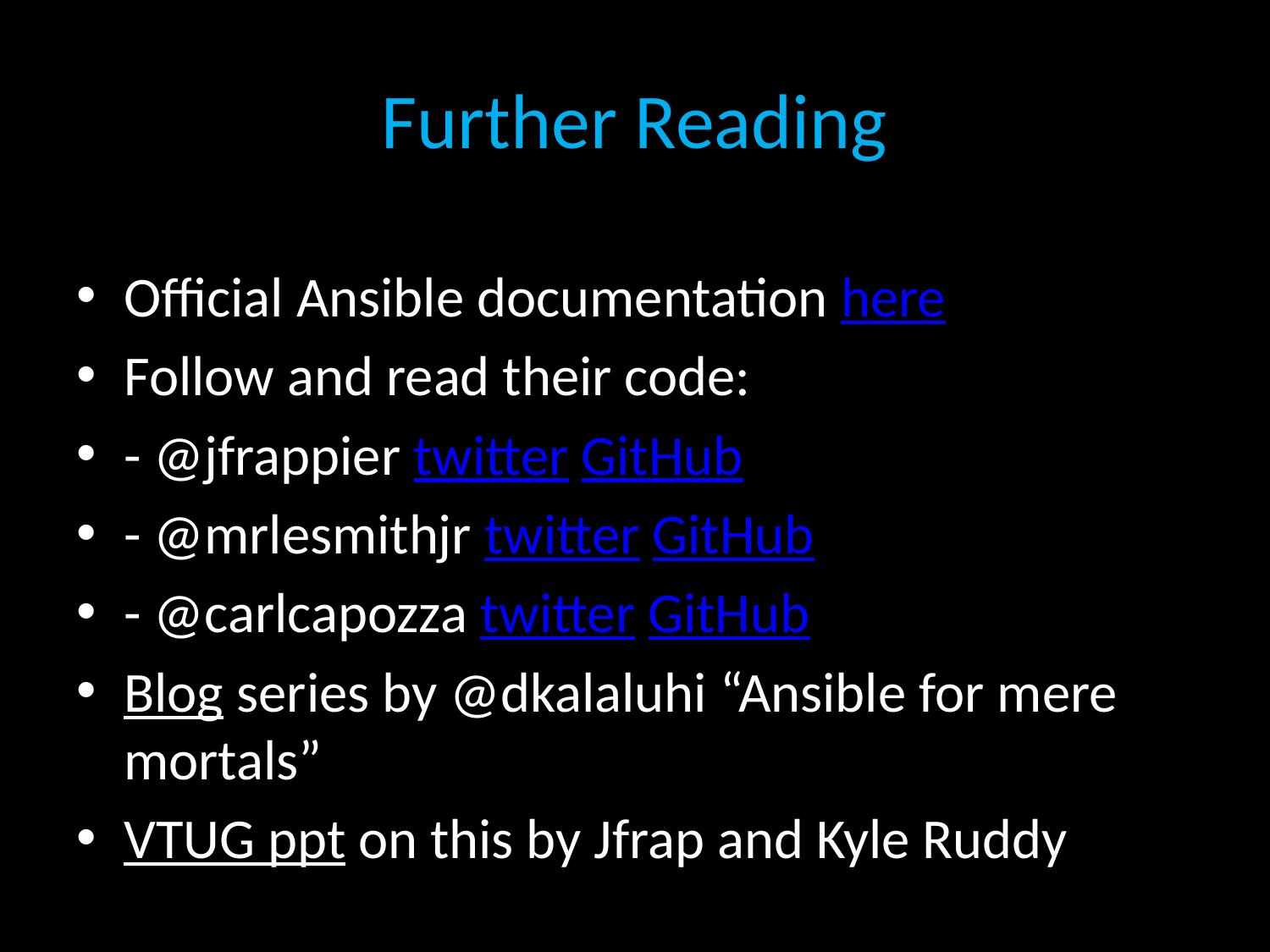

# Further Reading
Official Ansible documentation here
Follow and read their code:
- @jfrappier twitter GitHub
- @mrlesmithjr twitter GitHub
- @carlcapozza twitter GitHub
Blog series by @dkalaluhi “Ansible for mere mortals”
VTUG ppt on this by Jfrap and Kyle Ruddy